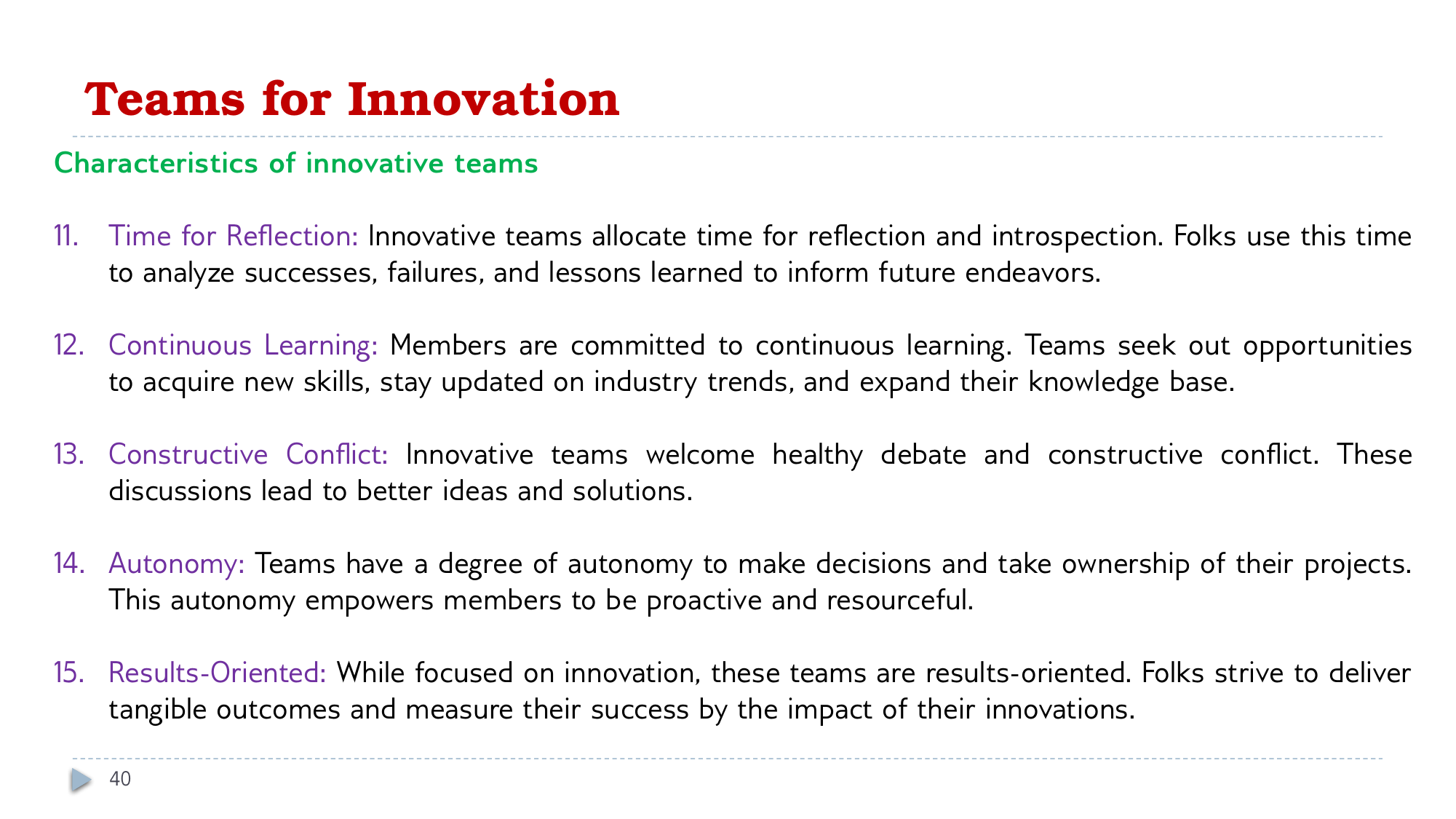

# Teams for Innovation
Characteristics of innovative teams

Time for Reflection: Innovative teams allocate time for reflection and introspection. Folks use this time to analyze successes, failures, and lessons learned to inform future endeavors.

Continuous Learning: Members are committed to continuous learning. Teams seek out opportunities to acquire new skills, stay updated on industry trends, and expand their knowledge base.

Constructive Conflict: Innovative teams welcome healthy debate and constructive conflict. These discussions lead to better ideas and solutions.

Autonomy: Teams have a degree of autonomy to make decisions and take ownership of their projects. This autonomy empowers members to be proactive and resourceful.

Results-Oriented: While focused on innovation, these teams are results-oriented. Folks strive to deliver tangible outcomes and measure their success by the impact of their innovations.

40